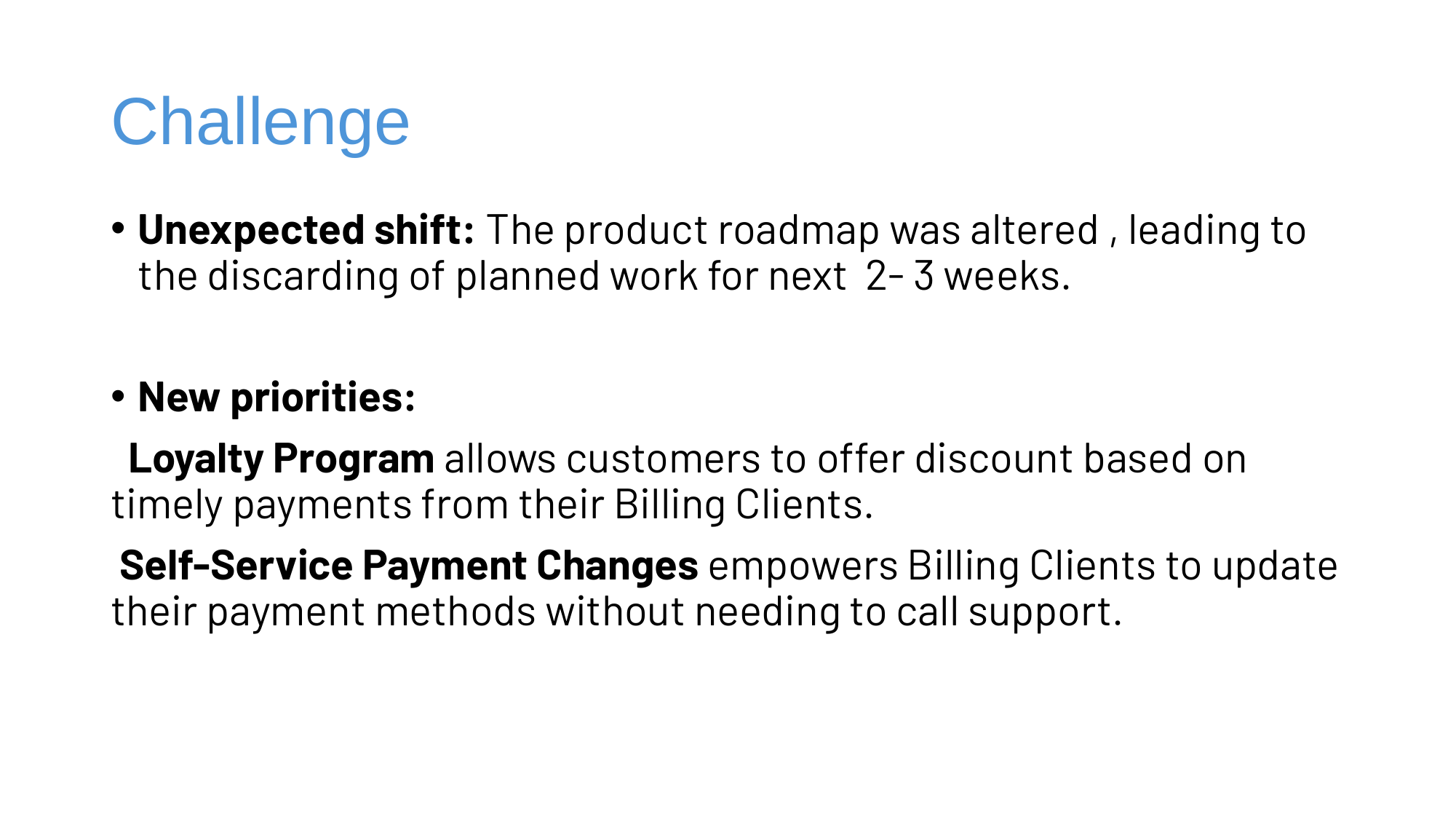

# Challenge
Unexpected shift: The product roadmap was altered , leading to the discarding of planned work for next  2- 3 weeks.

New priorities:
  Loyalty Program allows customers to offer discount based on         timely payments from their Billing Clients.
 Self-Service Payment Changes empowers Billing Clients to update their payment methods without needing to call support.